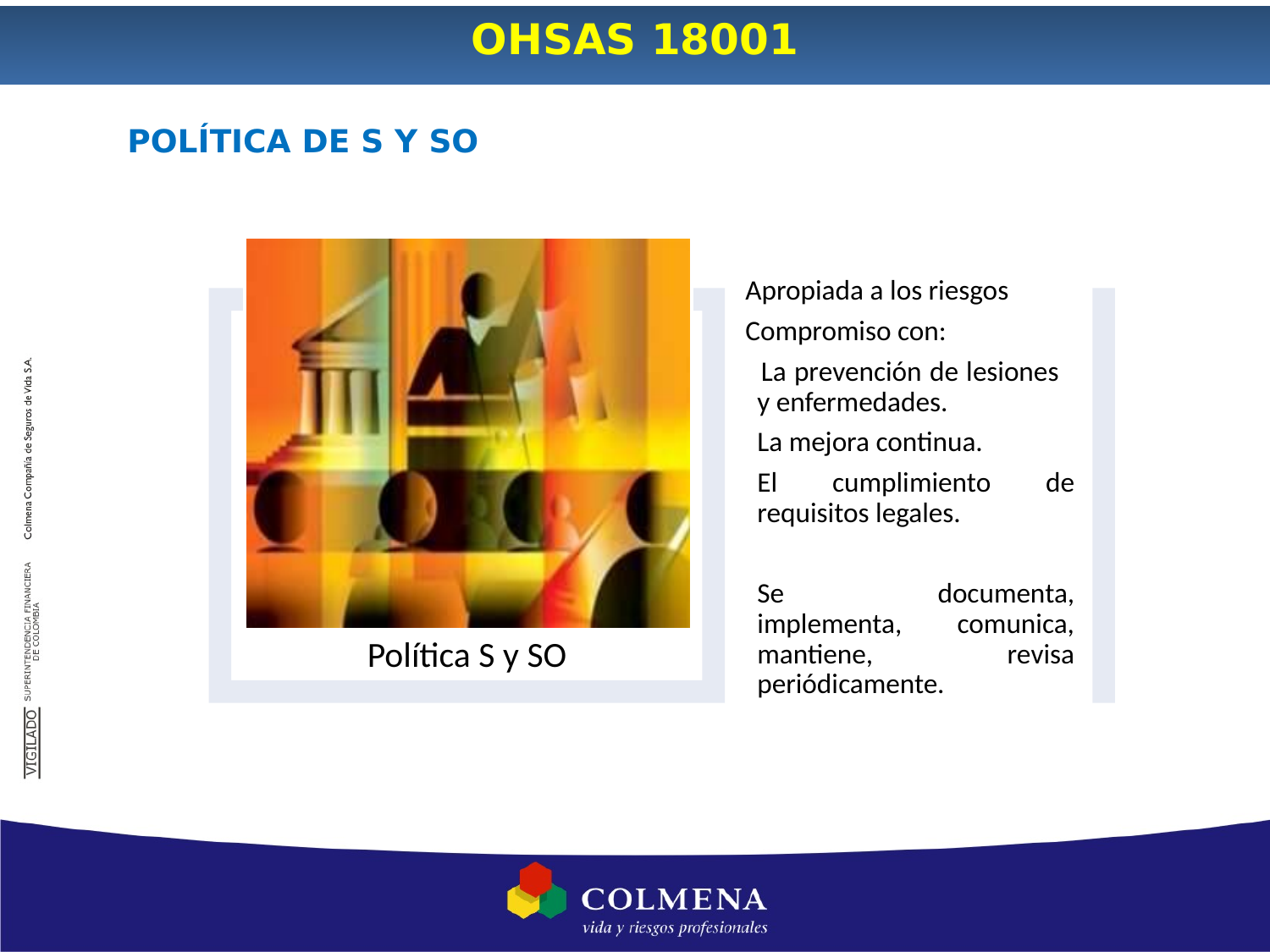

OHSAS 18001
POLÍTICA DE S Y SO
Política S y SO
Apropiada a los riesgos
Compromiso con:
  La prevención de lesiones   y enfermedades.
La mejora continua.
El cumplimiento de requisitos legales.

Se documenta, implementa, comunica, mantiene, revisa periódicamente.